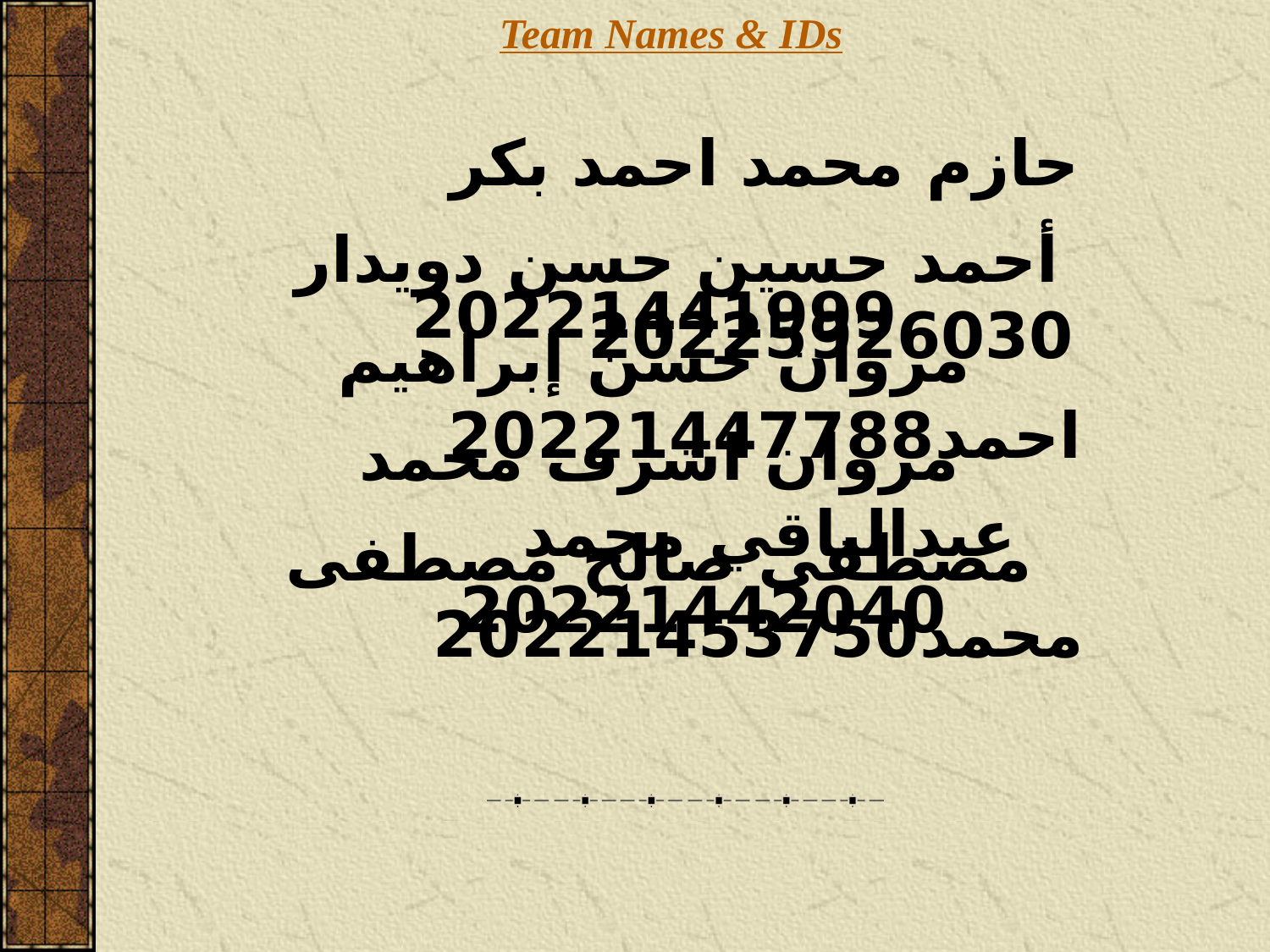

Team Names & IDs
حازم محمد احمد بكر                            20221441999
أحمد حسين حسن دويدار   20225926030
مروان حسن إبراهيم احمد20221447788
مروان اشرف محمد عبدالباقي محمد           20221442040
مصطفى صالح مصطفى محمد20221453750